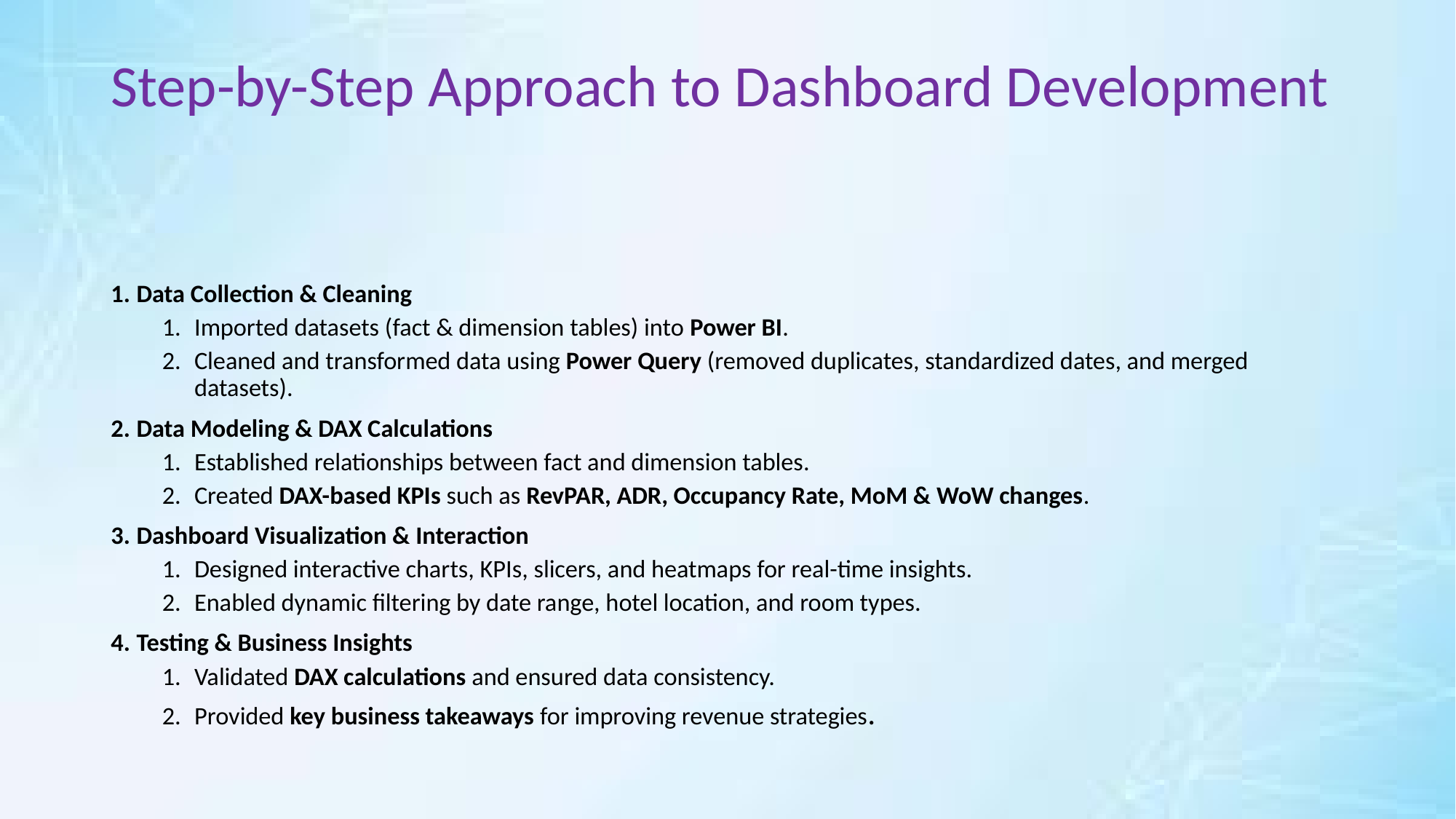

# Step-by-Step Approach to Dashboard Development

Data Collection & Cleaning
Imported datasets (fact & dimension tables) into Power BI.
Cleaned and transformed data using Power Query (removed duplicates, standardized dates, and merged datasets).
Data Modeling & DAX Calculations
Established relationships between fact and dimension tables.
Created DAX-based KPIs such as RevPAR, ADR, Occupancy Rate, MoM & WoW changes.
Dashboard Visualization & Interaction
Designed interactive charts, KPIs, slicers, and heatmaps for real-time insights.
Enabled dynamic filtering by date range, hotel location, and room types.
Testing & Business Insights
Validated DAX calculations and ensured data consistency.
Provided key business takeaways for improving revenue strategies.